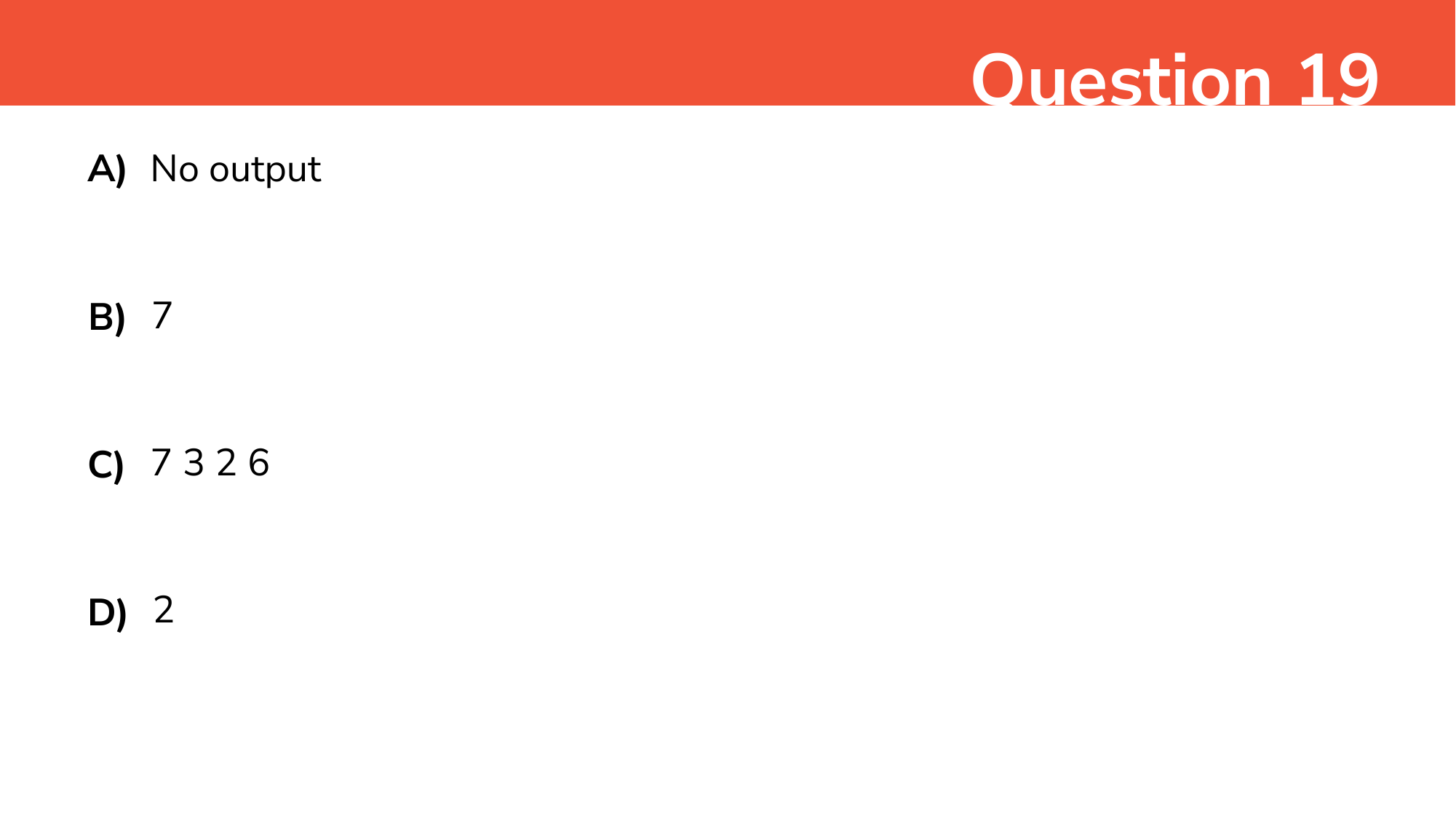

Question 19
A)
No output
7
B)
7 3 2 6
C)
2
D)